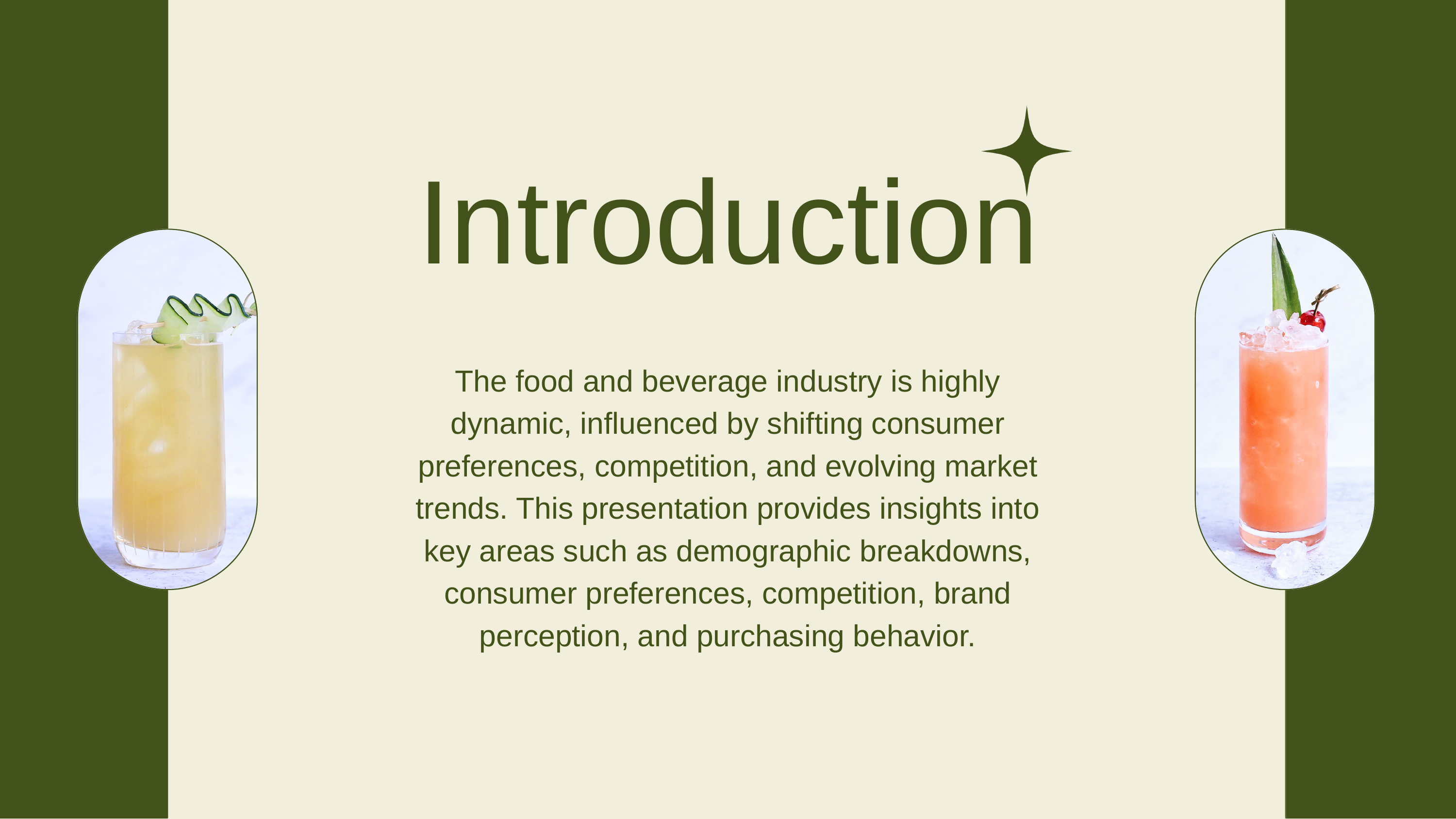

Introduction

The food and beverage industry is highly dynamic, influenced by shifting consumer preferences, competition, and evolving market trends. This presentation provides insights into key areas such as demographic breakdowns, consumer preferences, competition, brand perception, and purchasing behavior.